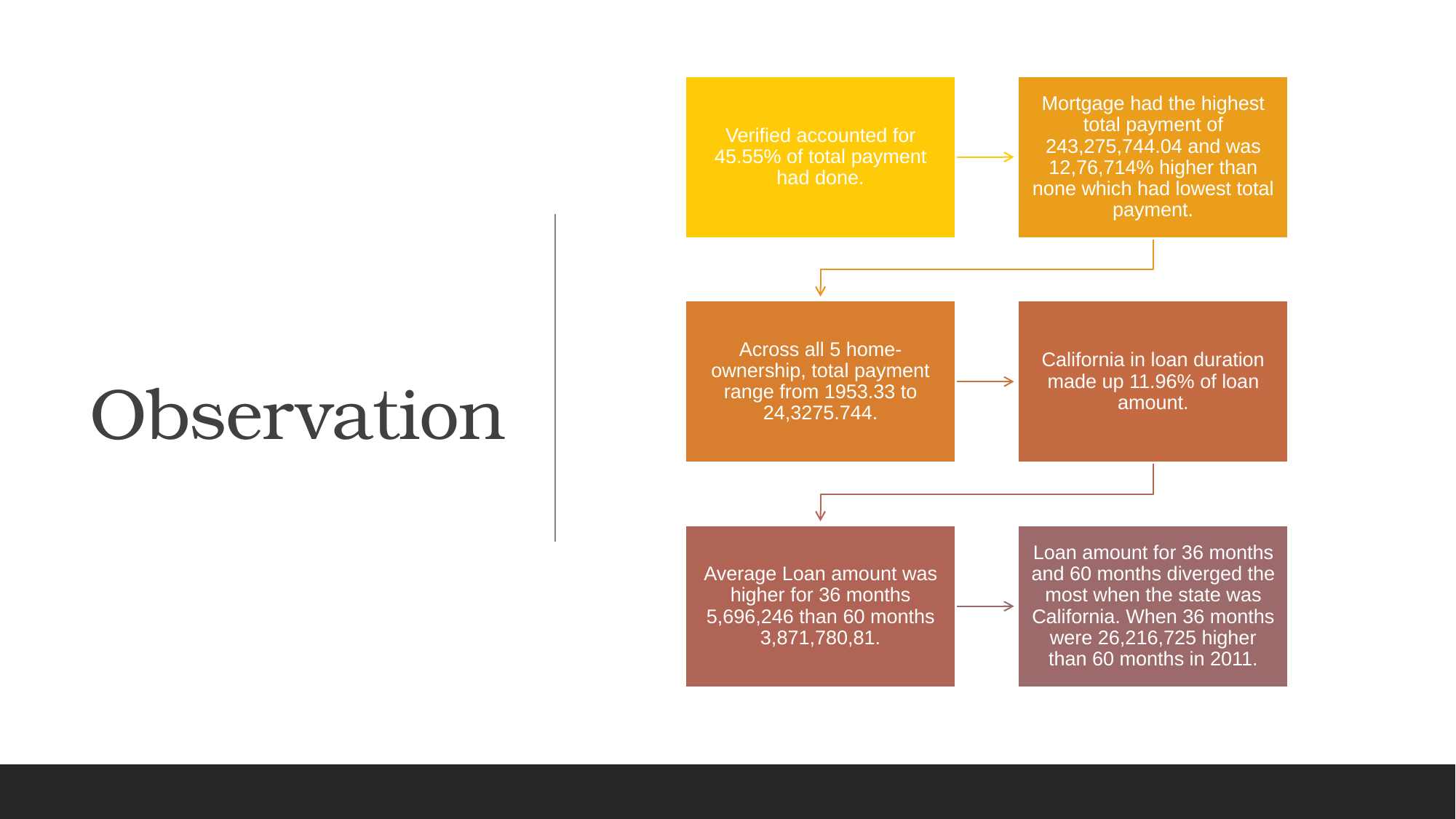

# Observation

Verified accounted for 45.55% of total payment had done.

Mortgage had the highest total payment of 243,275,744.04 and was 12,76,714% higher than none which had lowest total payment.

Across all 5 home-ownership, total payment range from 1953.33 to 24,3275.744.

California in loan duration made up 11.96% of loan amount.

Average Loan amount was higher for 36 months 5,696,246 than 60 months 3,871,780,81.
Loan amount for 36 months and 60 months diverged the most when the state was California. When 36 months were 26,216,725 higher than 60 months in 2011.